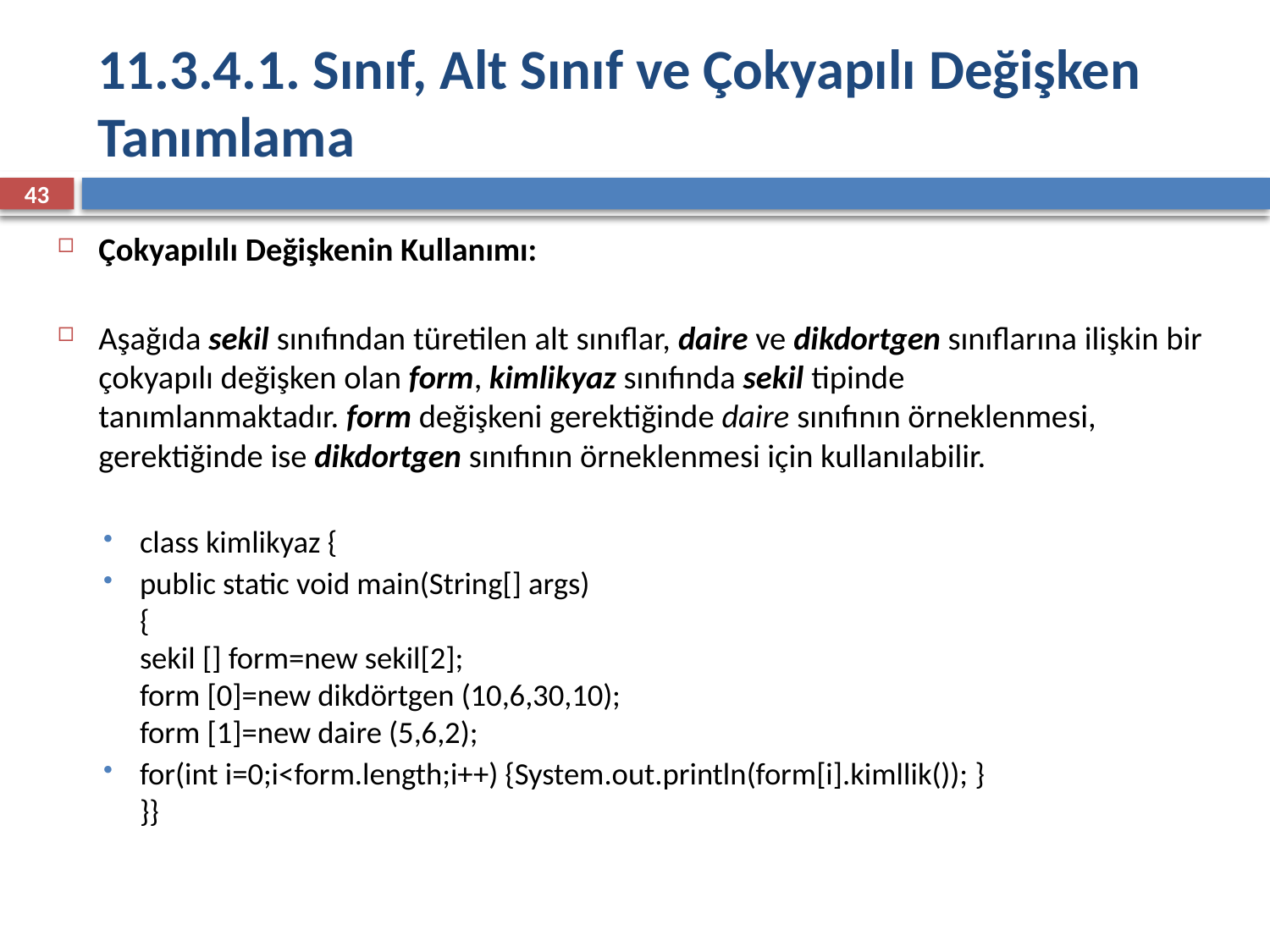

# 11.3.4.1. Sınıf, Alt Sınıf ve Çokyapılı Değişken Tanımlama
43
Çokyapılılı Değişkenin Kullanımı:

Aşağıda sekil sınıfından türetilen alt sınıflar, daire ve dikdortgen sınıflarına ilişkin bir çokyapılı değişken olan form, kimlikyaz sınıfında sekil tipinde tanımlanmaktadır. form değişkeni gerektiğinde daire sınıfının örneklenmesi, gerektiğinde ise dikdortgen sınıfının örneklenmesi için kullanılabilir.

class kimlikyaz {
public static void main(String[] args)
{
sekil [] form=new sekil[2];
form [0]=new dikdörtgen (10,6,30,10);
form [1]=new daire (5,6,2);
for(int i=0;i<form.length;i++) {System.out.println(form[i].kimllik()); }
}}